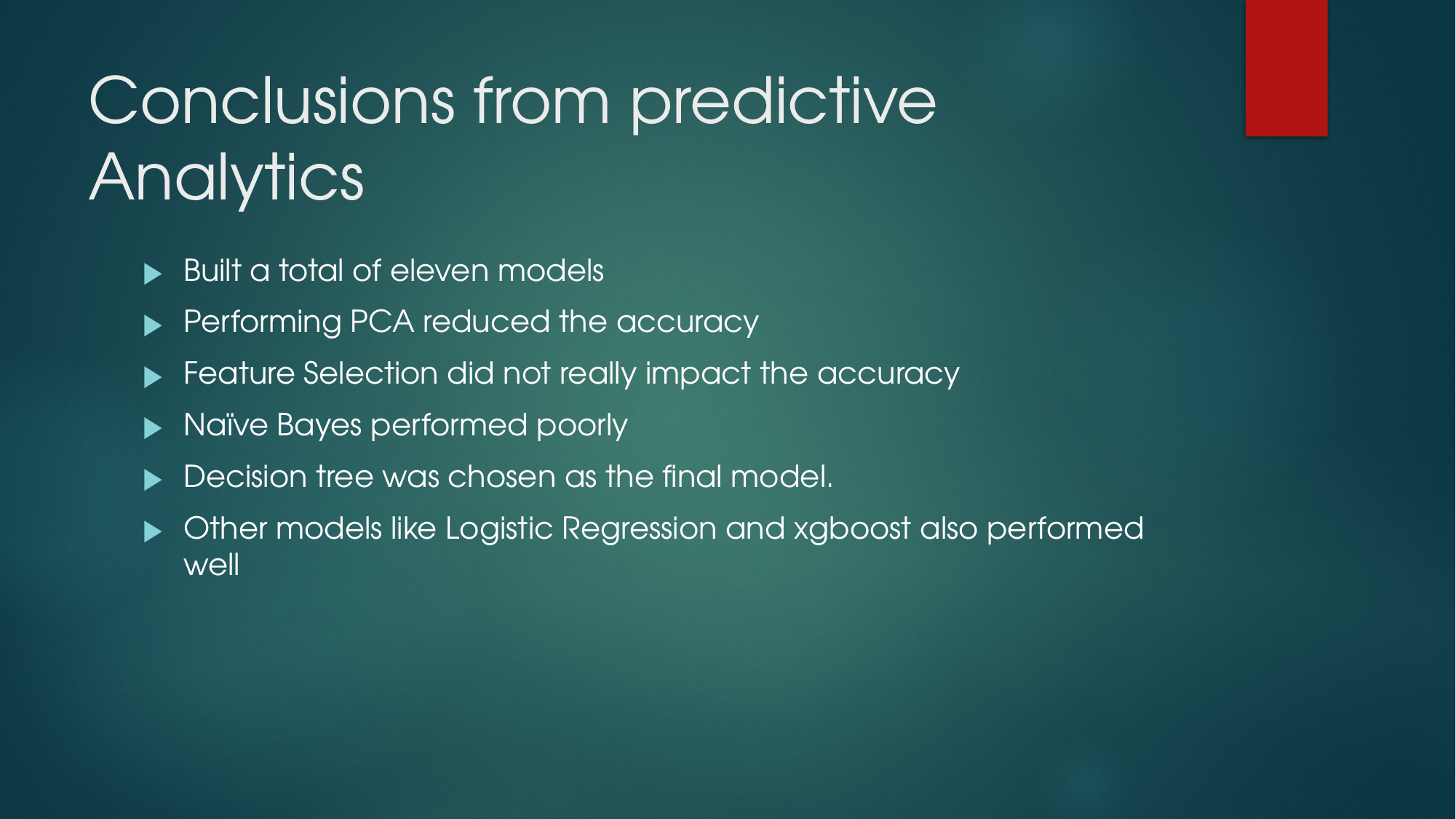

# Conclusions from predictive Analytics
Built a total of eleven models
Performing PCA reduced the accuracy
Feature Selection did not really impact the accuracy
Naïve Bayes performed poorly
Decision tree was chosen as the final model.
Other models like Logistic Regression and xgboost also performed well